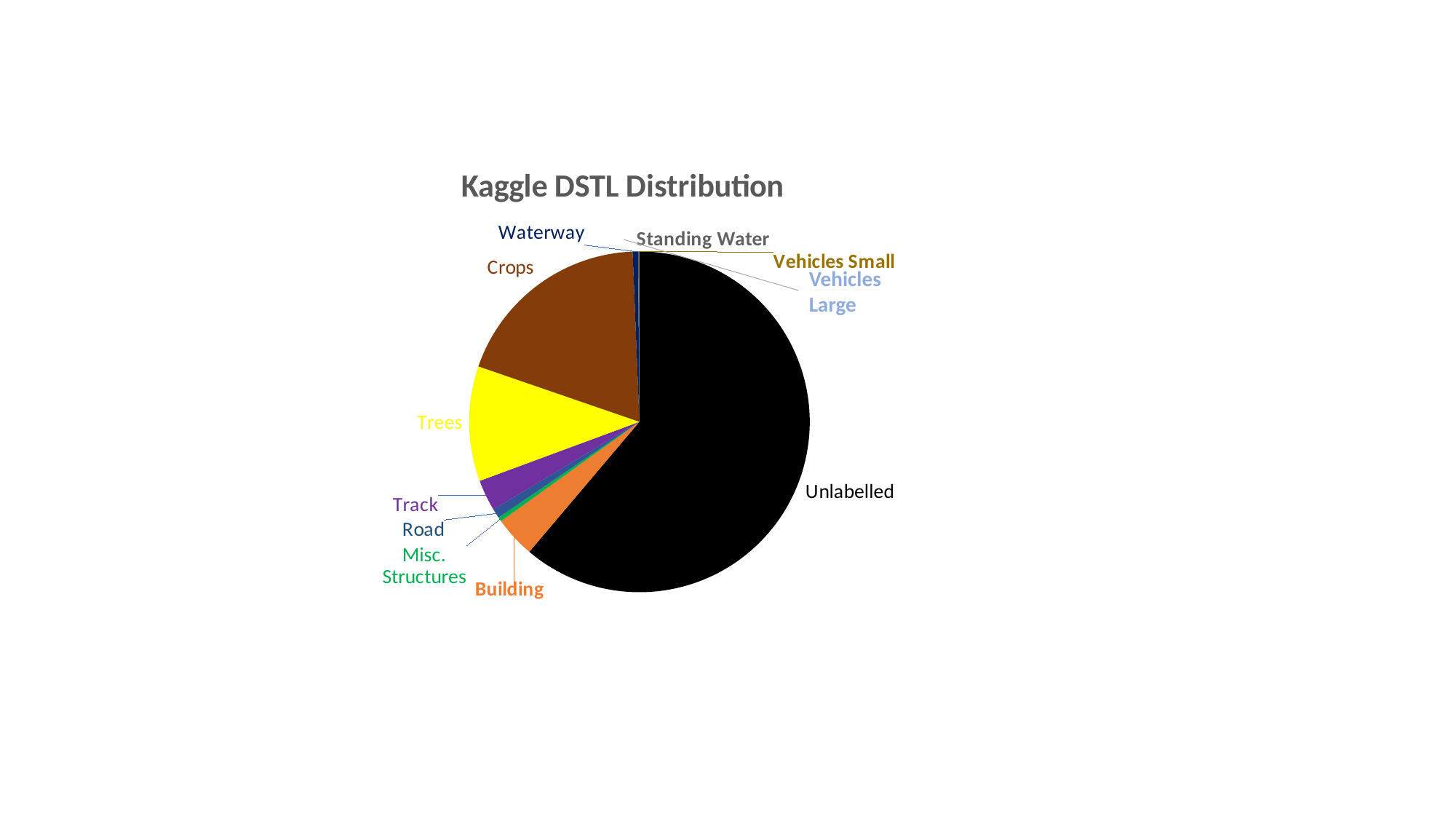

### Chart: Kaggle DSTL Distribution

| Category | Verkauf |
|---|---|
| Unlabelled | 0.605830337962963 |
| Building | 0.0386902777777777 |
| Misc. Structures | 0.00405177777777777 |
| Road | 0.00881661111111111 |
| Track | 0.0293457592592592 |
| Trees | 0.108000305555555 |
| Crops | 0.189018171296296 |
| Waterway | 0.00506625 |
| Standing Water | 0.00104852777777777 |
| Vehicles Small | 0.000140212962962962 |
| Vehicles Large | 1.176851851e-05 |
Vehicles Large